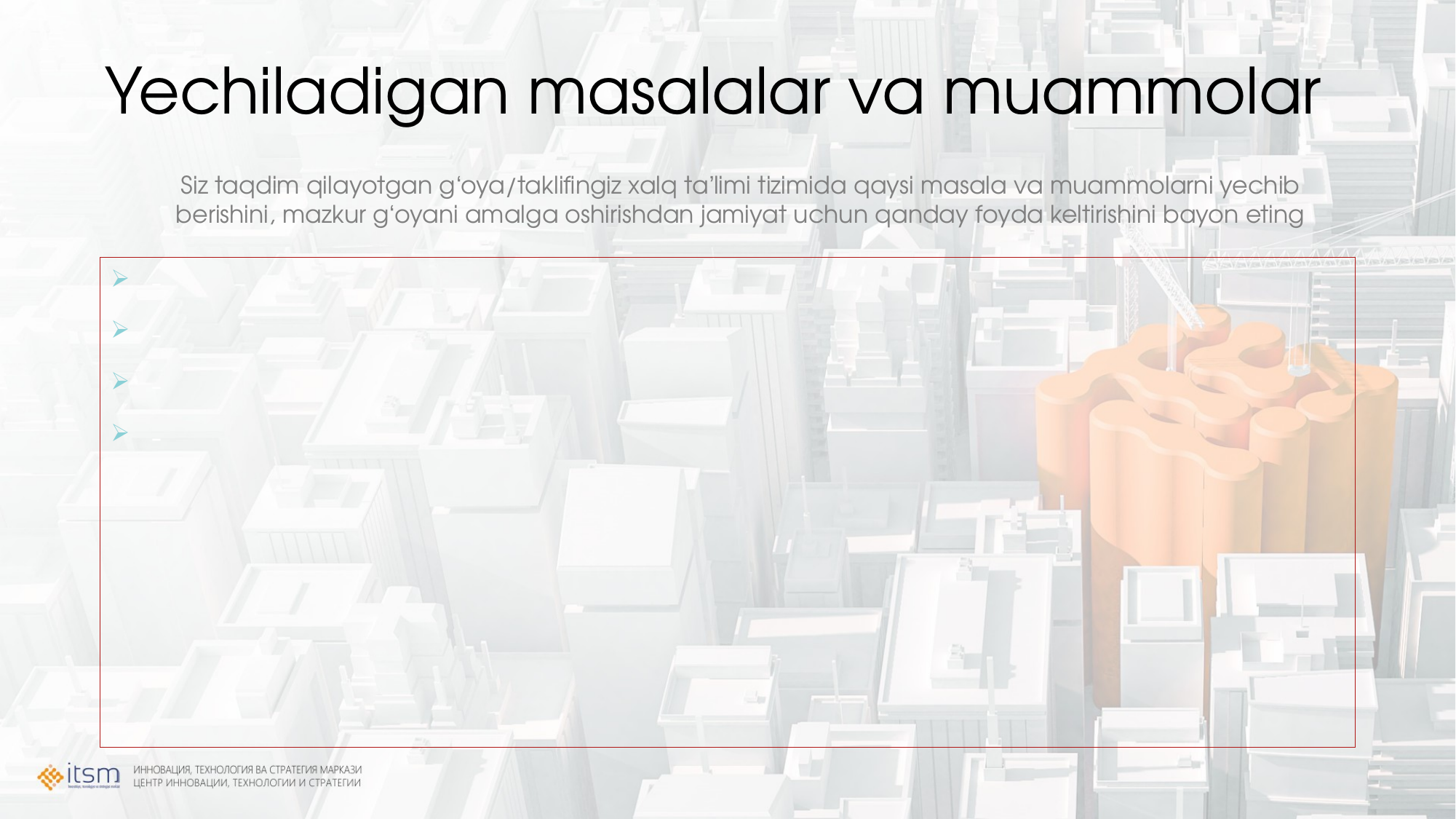

# Yechiladigan masalalar va muammolar
Siz taqdim qilayotgan gʻoya/taklifingiz xalq taʼlimi tizimida qaysi masala va muammolarni yechib berishini, mazkur gʻoyani amalga oshirishdan jamiyat uchun qanday foyda keltirishini bayon eting
-
-
-
-